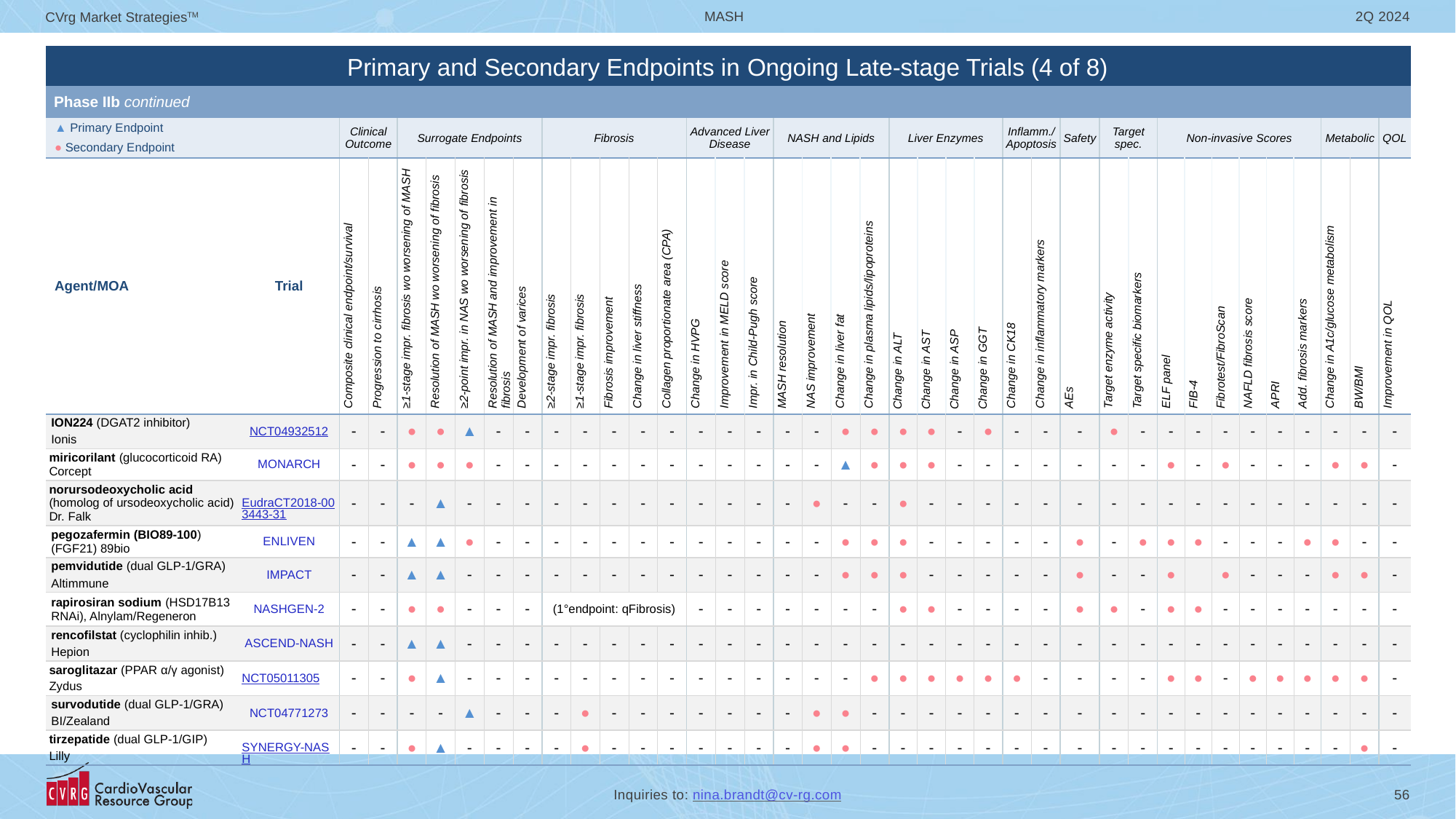

Primary and Secondary Endpoints in Ongoing Late-stage Trials (4 of 8)
|  |  |  |  |  |  |  |  |  |  |  |  |  |  |  |  |  |  |  |  |  |  |  |  |  |  |  |  |  |  |  |  |  |  |  |  |  |  |  |
| --- | --- | --- | --- | --- | --- | --- | --- | --- | --- | --- | --- | --- | --- | --- | --- | --- | --- | --- | --- | --- | --- | --- | --- | --- | --- | --- | --- | --- | --- | --- | --- | --- | --- | --- | --- | --- | --- | --- |
| Phase IIb continued |  |  |  |  |  |  |  |  |  |  |  |  |  |  |  |  |  |  |  |  |  |  |  |  |  |  |  |  |  |  |  |  |  |  |  |  |  |  |
| ▲ Primary Endpoint ● Secondary Endpoint |  | Clinical Outcome |  | Surrogate Endpoints |  |  |  |  | Fibrosis |  |  |  |  | Advanced Liver Disease |  |  | NASH and Lipids |  |  |  | Liver Enzymes |  |  |  | Inflamm./ Apoptosis |  | Safety | Target spec. |  | Non-invasive Scores |  |  |  |  |  | Metabolic |  | QOL |
| Agent/MOA | Trial | Composite clinical endpoint/survival | Progression to cirrhosis | ≥1-stage impr. fibrosis wo worsening of MASH | Resolution of MASH wo worsening of fibrosis | ≥2-point impr. in NAS wo worsening of fibrosis | Resolution of MASH and improvement in fibrosis | Development of varices | ≥2-stage impr. fibrosis | ≥1-stage impr. fibrosis | Fibrosis improvement | Change in liver stiffness | Collagen proportionate area (CPA) | Change in HVPG | Improvement in MELD score | Impr. in Child-Pugh score | MASH resolution | NAS improvement | Change in liver fat | Change in plasma lipids/lipoproteins | Change in ALT | Change in AST | Change in ASP | Change in GGT | Change in CK18 | Change in inflammatory markers | AEs | Target enzyme activity | Target specific biomarkers | ELF panel | FIB-4 | Fibrotest/FibroScan | NAFLD fibrosis score | APRI | Add. fibrosis markers | Change in A1c/glucose metabolism | BW/BMI | Improvement in QOL |
| ION224 (DGAT2 inhibitor) Ionis | NCT04932512 | - | - | ● | ● | ▲ | - | - | - | - | - | - | - | - | - | - | - | - | ● | ● | ● | ● | - | ● | - | - | - | ● | - | - | - | - | - | - | - | - | - | - |
| miricorilant (glucocorticoid RA) Corcept | MONARCH | - | - | ● | ● | ● | - | - | - | - | - | - | - | - | - | - | - | - | ▲ | ● | ● | ● | - | - | - | - | - | - | - | ● | - | ● | - | - | - | ● | ● | - |
| norursodeoxycholic acid (homolog of ursodeoxycholic acid) Dr. Falk | EudraCT2018-003443-31 | - | - | - | ▲ | - | - | - | - | - | - | - | - | - | - | - | - | ● | - | - | ● | - | - | - | - | - | - | - | - | - | - | - | - | - | - | - | - | - |
| pegozafermin (BIO89-100) (FGF21) 89bio | ENLIVEN | - | - | ▲ | ▲ | ● | - | - | - | - | - | - | - | - | - | - | - | - | ● | ● | ● | - | - | - | - | - | ● | - | ● | ● | ● | - | - | - | ● | ● | - | - |
| pemvidutide (dual GLP-1/GRA) Altimmune | IMPACT | - | - | ▲ | ▲ | - | - | - | - | - | - | - | - | - | - | - | - | - | ● | ● | ● | - | - | - | - | - | ● | - | - | ● |  | ● | - | - | - | ● | ● | - |
| rapirosiran sodium (HSD17B13 RNAi), Alnylam/Regeneron | NASHGEN-2 | - | - | ● | ● | - | - | - | (1°endpoint: qFibrosis) |  |  |  |  | - | - | - | - | - | - | - | ● | ● | - | - | - | - | ● | ● | - | ● | ● | - | - | - | - | - | - | - |
| rencofilstat (cyclophilin inhib.) Hepion | ASCEND-NASH | - | - | ▲ | ▲ | - | - | - | - | - | - | - | - | - | - | - | - | - | - | - | - | - | - | - | - | - | - | - | - | - | - | - | - | - | - | - | - | - |
| saroglitazar (PPAR α/γ agonist) Zydus | NCT05011305 | - | - | ● | ▲ | - | - | - | - | - | - | - | - | - | - | - | - | - | - | ● | ● | ● | ● | ● | ● | - | - | - | - | ● | ● | - | ● | ● | ● | ● | ● | - |
| survodutide (dual GLP-1/GRA) BI/Zealand | NCT04771273 | - | - | - | - | ▲ | - | - | - | ● | - | - | - | - | - | - | - | ● | ● | - | - | - | - | - | - | - | - | - | - | - | - | - | - | - | - | - | - | - |
| tirzepatide (dual GLP-1/GIP) Lilly | SYNERGY-NASH | - | - | ● | ▲ | - | - | - | - | ● | - | - | - | - | - | - | - | ● | ● | - | - | - | - | - | - | - | - | - | - | - | - | - | - | - | - | - | ● | - |